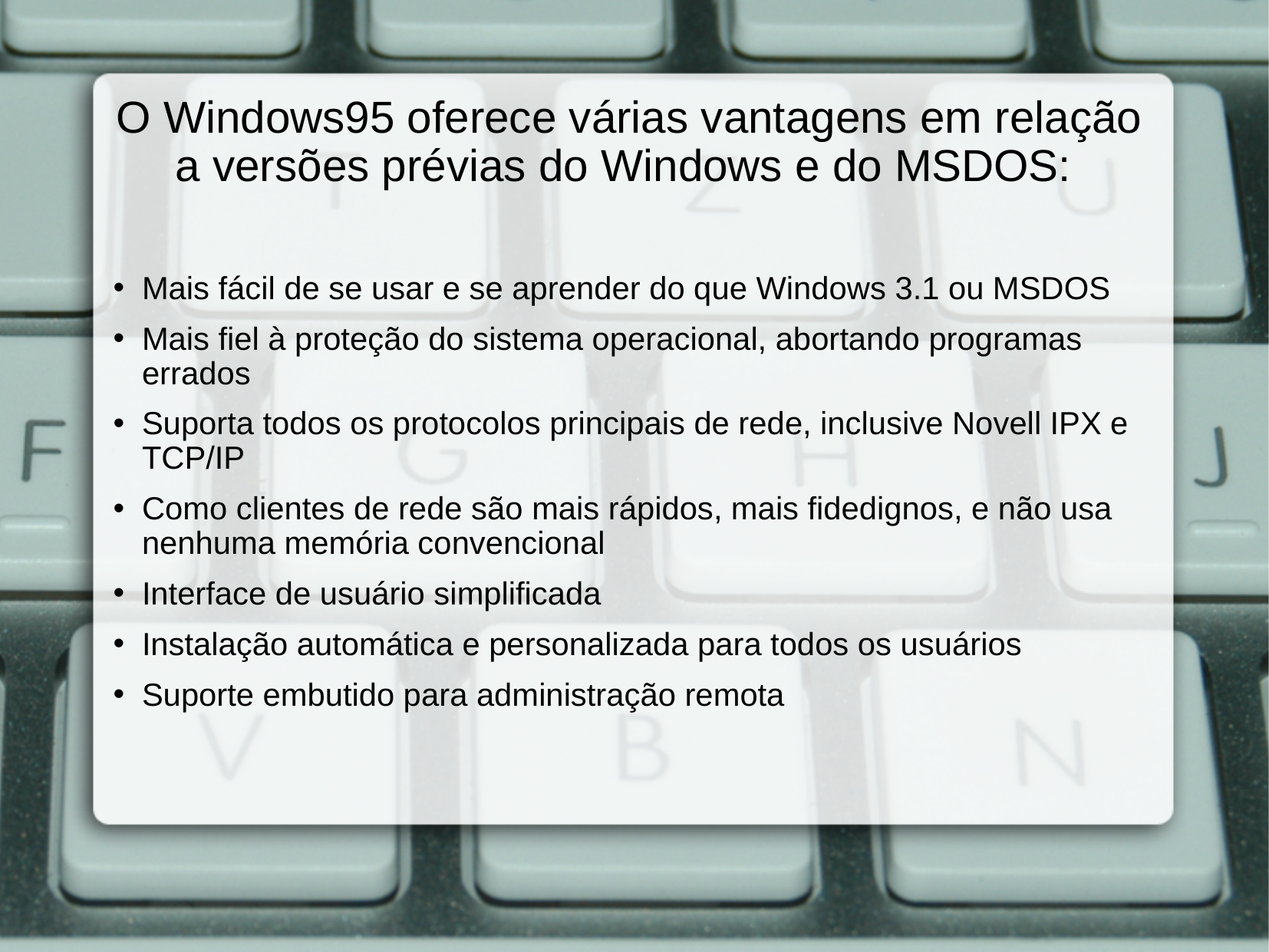

O Windows95 oferece várias vantagens em relação a versões prévias do Windows e do MSDOS:
Mais fácil de se usar e se aprender do que Windows 3.1 ou MSDOS
Mais fiel à proteção do sistema operacional, abortando programas errados
Suporta todos os protocolos principais de rede, inclusive Novell IPX e TCP/IP
Como clientes de rede são mais rápidos, mais fidedignos, e não usa nenhuma memória convencional
Interface de usuário simplificada
Instalação automática e personalizada para todos os usuários
Suporte embutido para administração remota